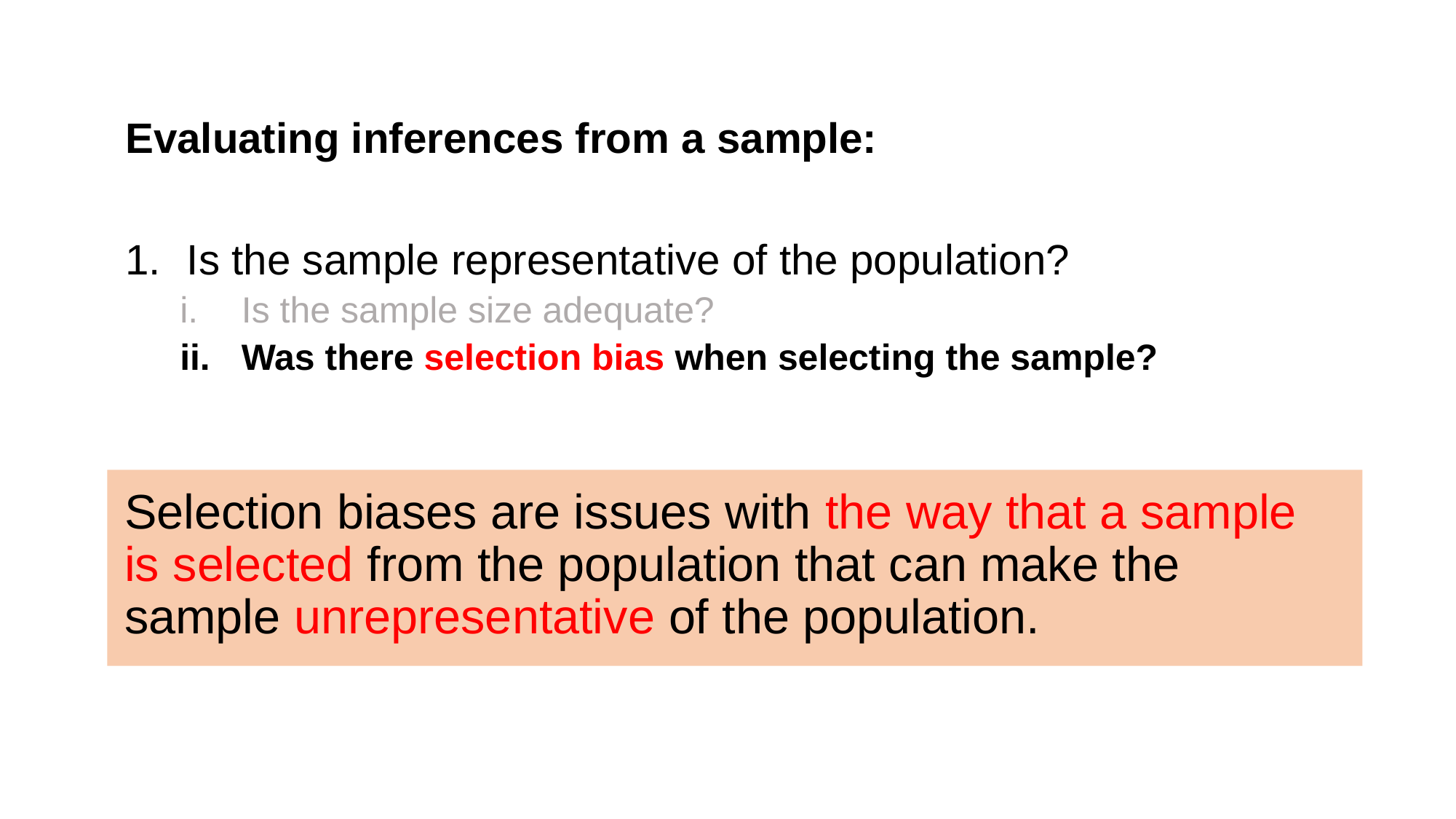

Evaluating inferences from a sample:

Is the sample representative of the population?
Is the sample size adequate?
Was there selection bias when selecting the sample?

Selection biases are issues with the way that a sample is selected from the population that can make the sample unrepresentative of the population.